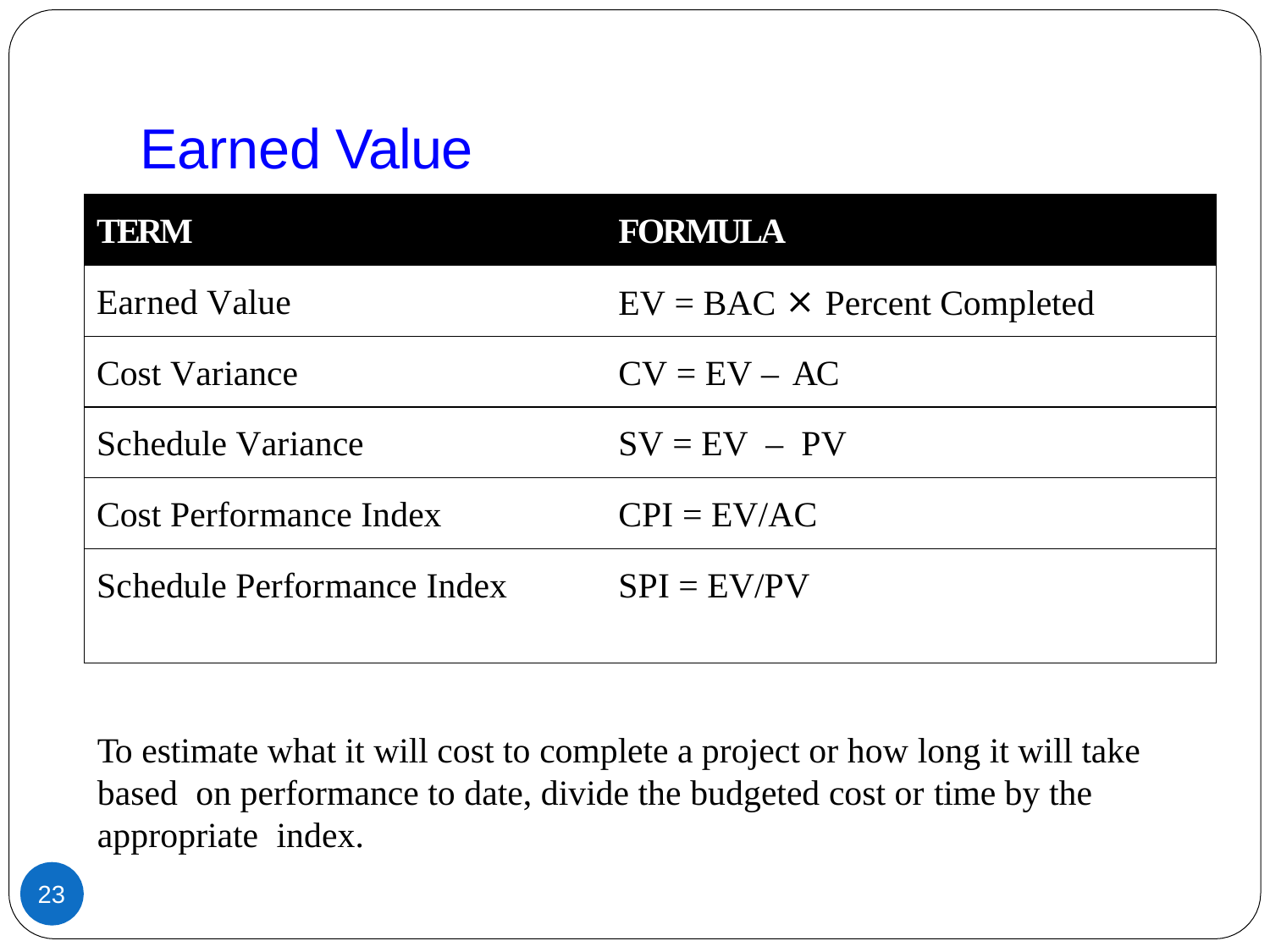

# Earned Value Formulas
| TERM | FORMULA |
| --- | --- |
| Earned Value | EV = BAC 🞩 Percent Completed |
| Cost Variance | CV = EV – AC |
| Schedule Variance | SV = EV – PV |
| Cost Performance Index | CPI = EV/AC |
| Schedule Performance Index | SPI = EV/PV |
To estimate what it will cost to complete a project or how long it will take based  on performance to date, divide the budgeted cost or time by the appropriate  index.

23